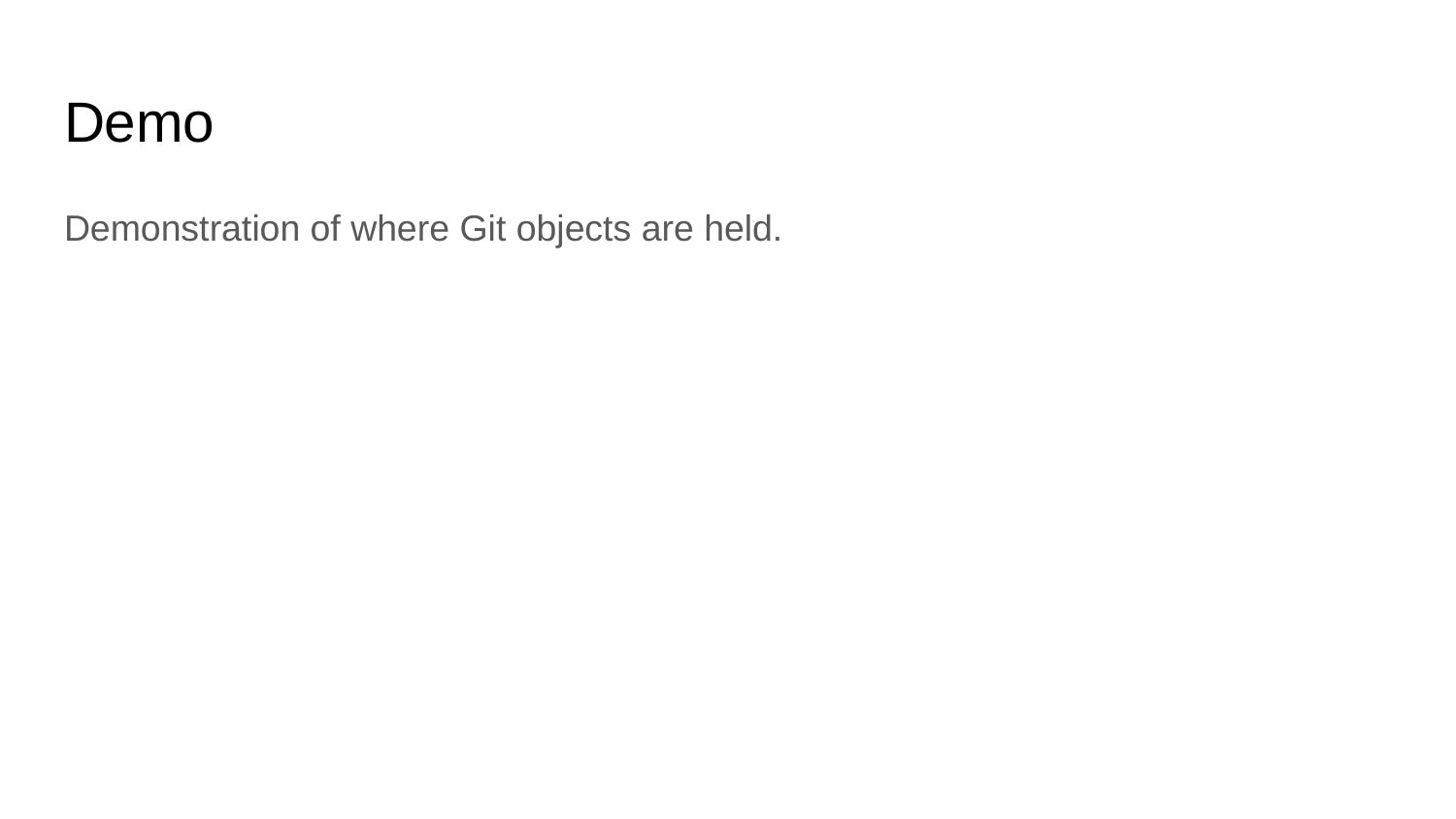

# Demo
Demonstration of where Git objects are held.